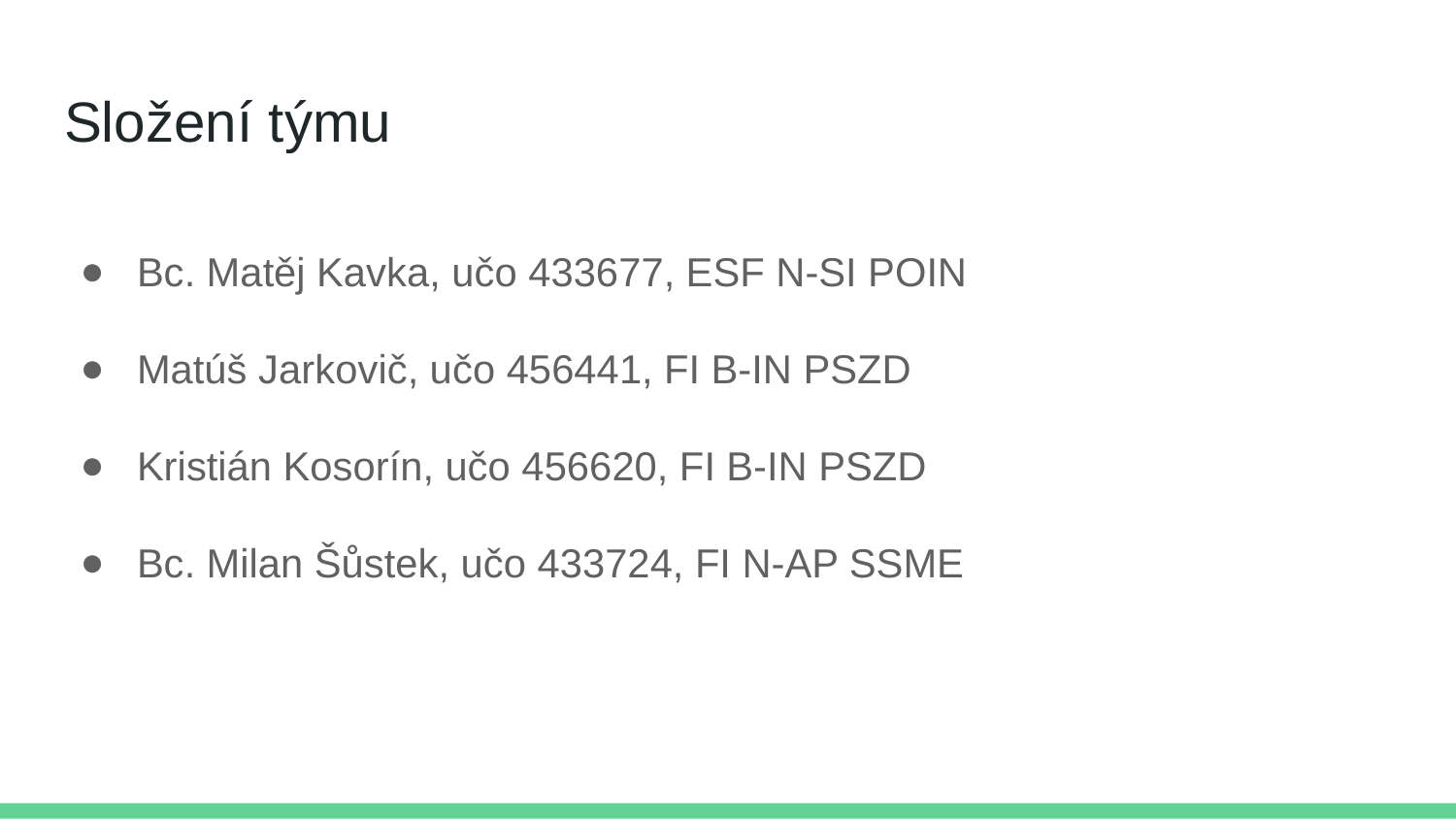

# Složení týmu
Bc. Matěj Kavka, učo 433677, ESF N-SI POIN
Matúš Jarkovič, učo 456441, FI B-IN PSZD
Kristián Kosorín, učo 456620, FI B-IN PSZD
Bc. Milan Šůstek, učo 433724, FI N-AP SSME